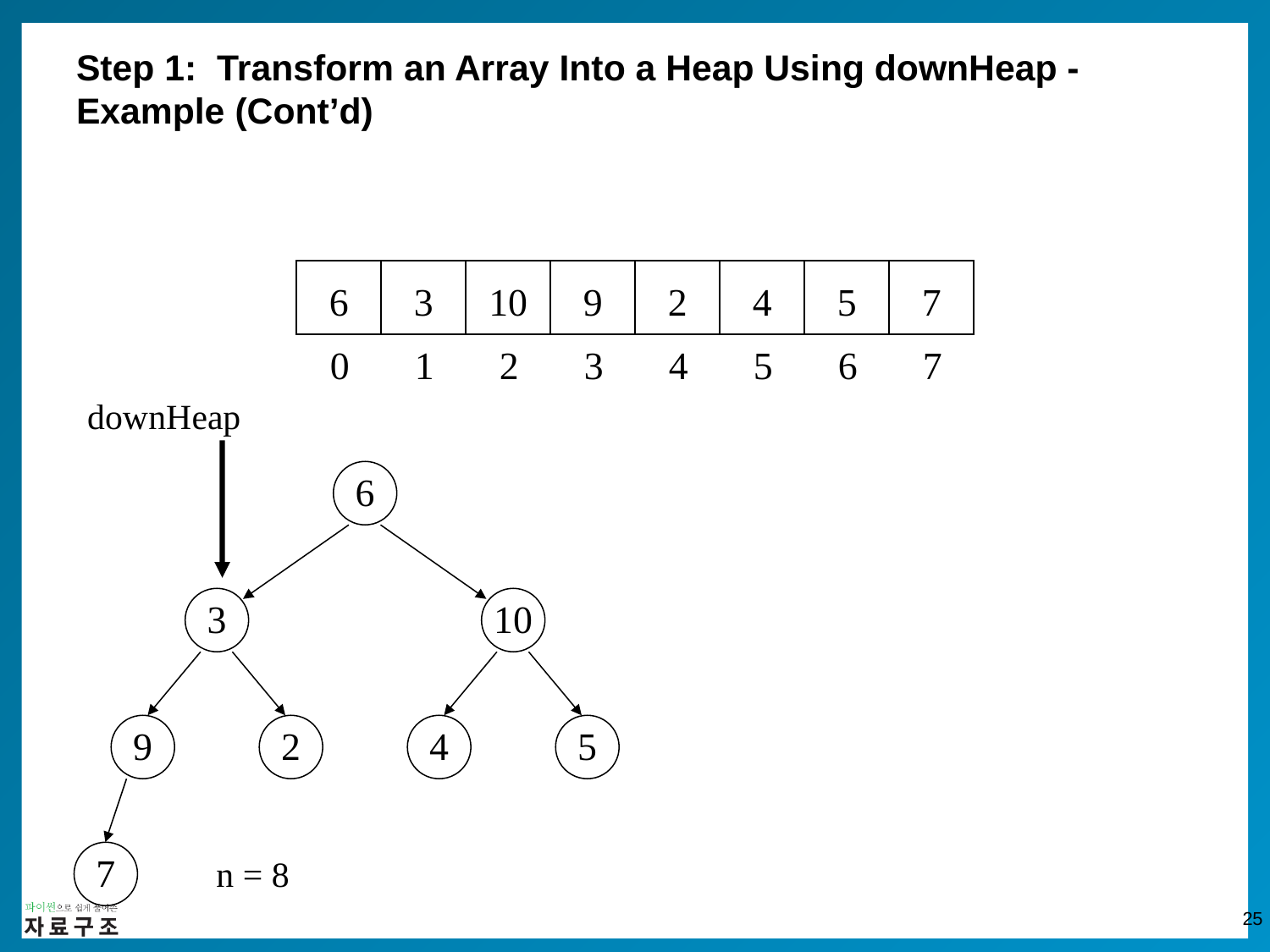

# Step 1:  Transform an Array Into a Heap Using downHeap - Example (Cont’d)

6
3
10
9
2
4
5
7
0
1
2
3
4
5
6
7
downHeap

6

3
10

9

2

4

5

7
n = 8